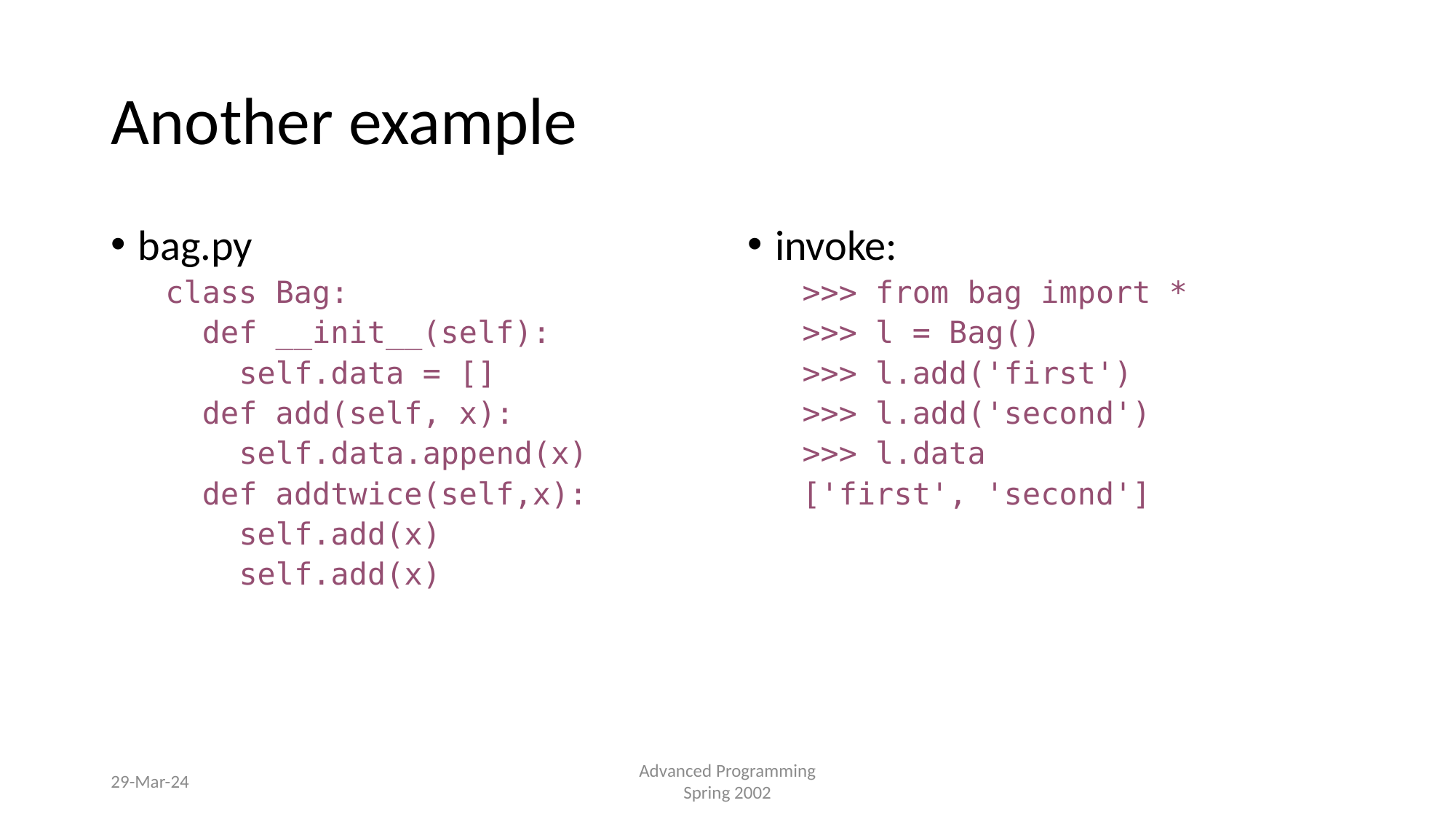

# Another example
bag.py
class Bag:
  def __init__(self):
    self.data = []
  def add(self, x):
    self.data.append(x)
  def addtwice(self,x):
    self.add(x)
    self.add(x)
invoke:
>>> from bag import *
>>> l = Bag()
>>> l.add('first')
>>> l.add('second')
>>> l.data
['first', 'second']

29-Mar-24
Advanced Programming
Spring 2002